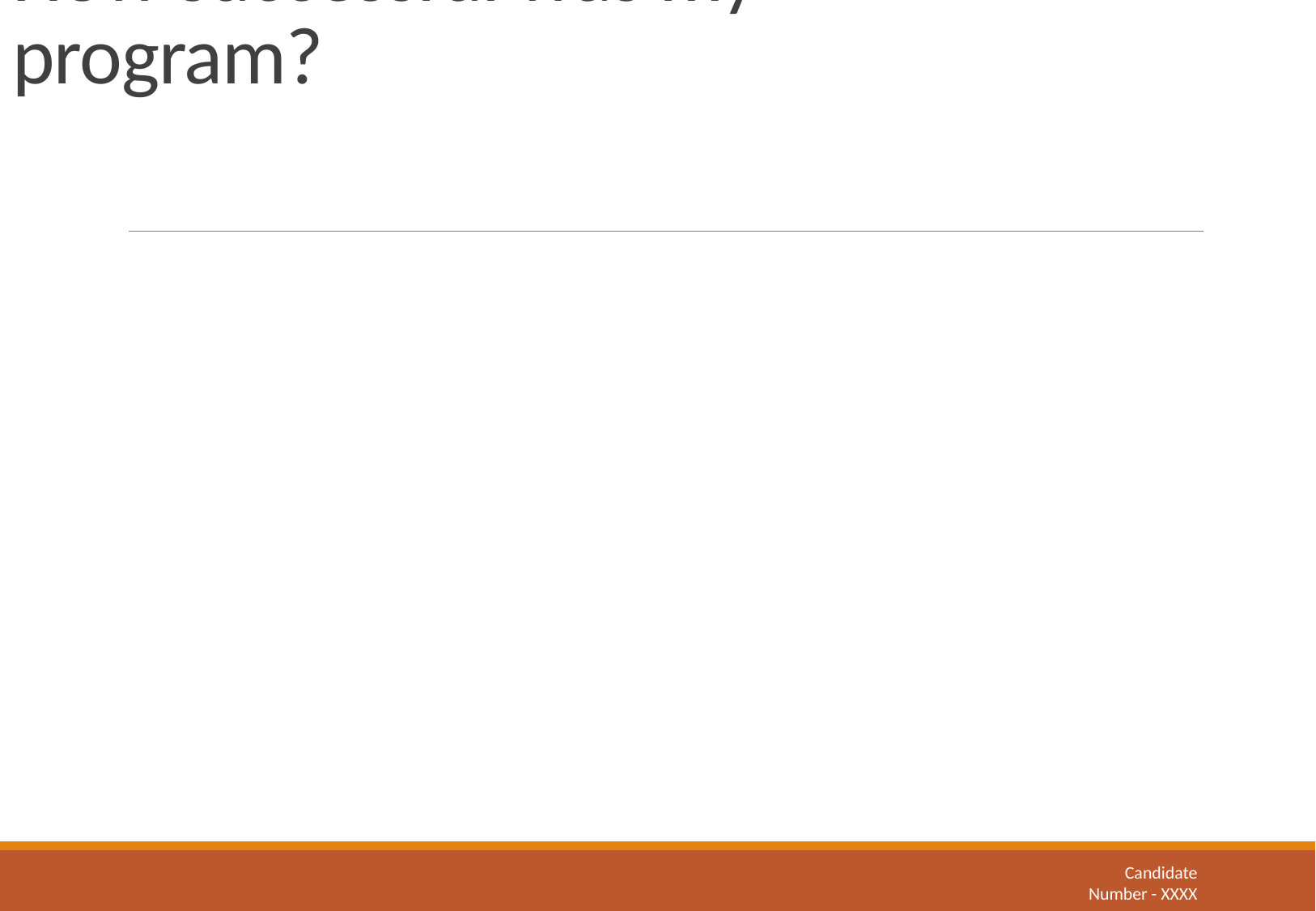

# How successful was my program?

Candidate Number - XXXX